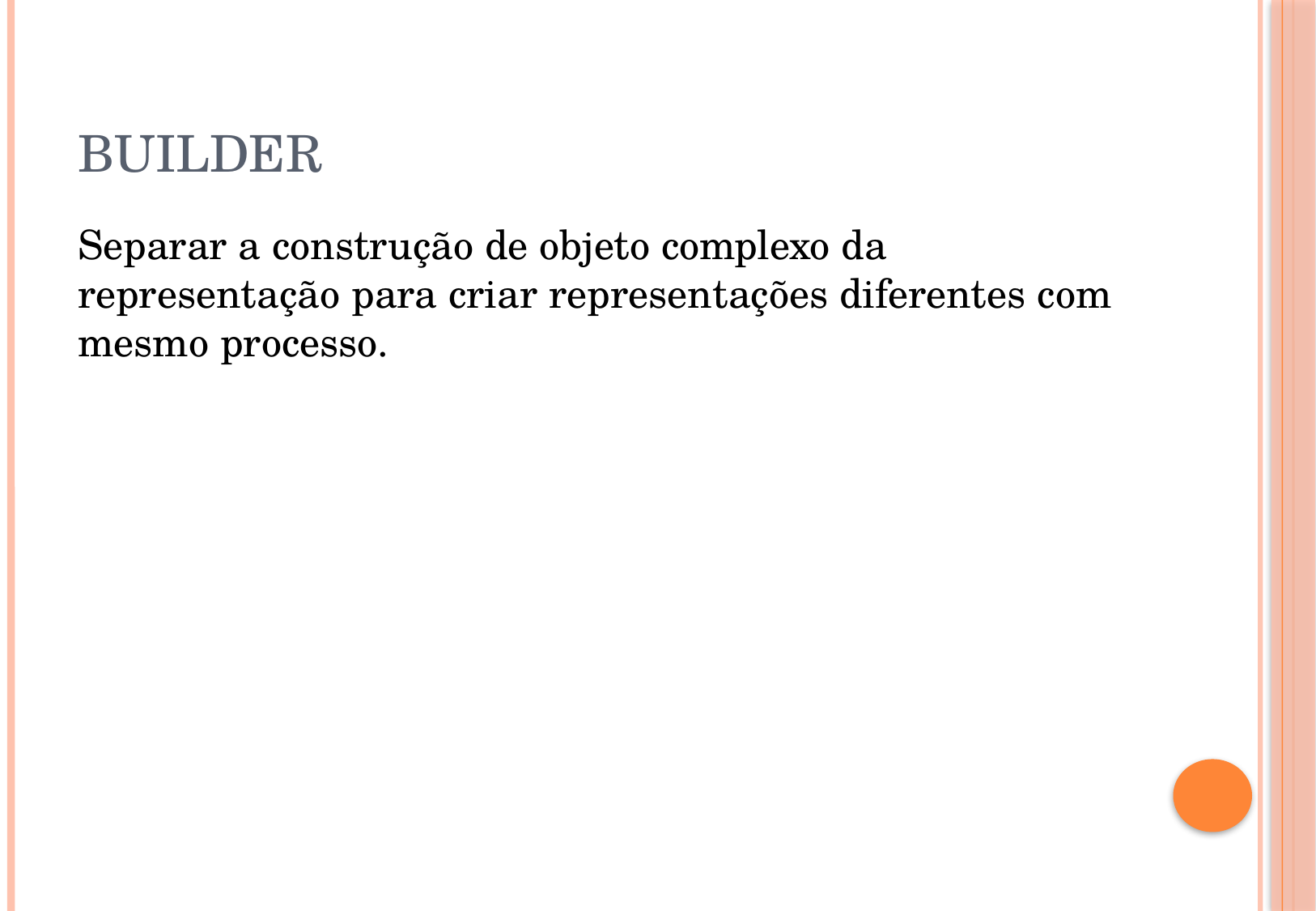

# Builder
Separar a construção de objeto complexo da representação para criar representações diferentes com mesmo processo.